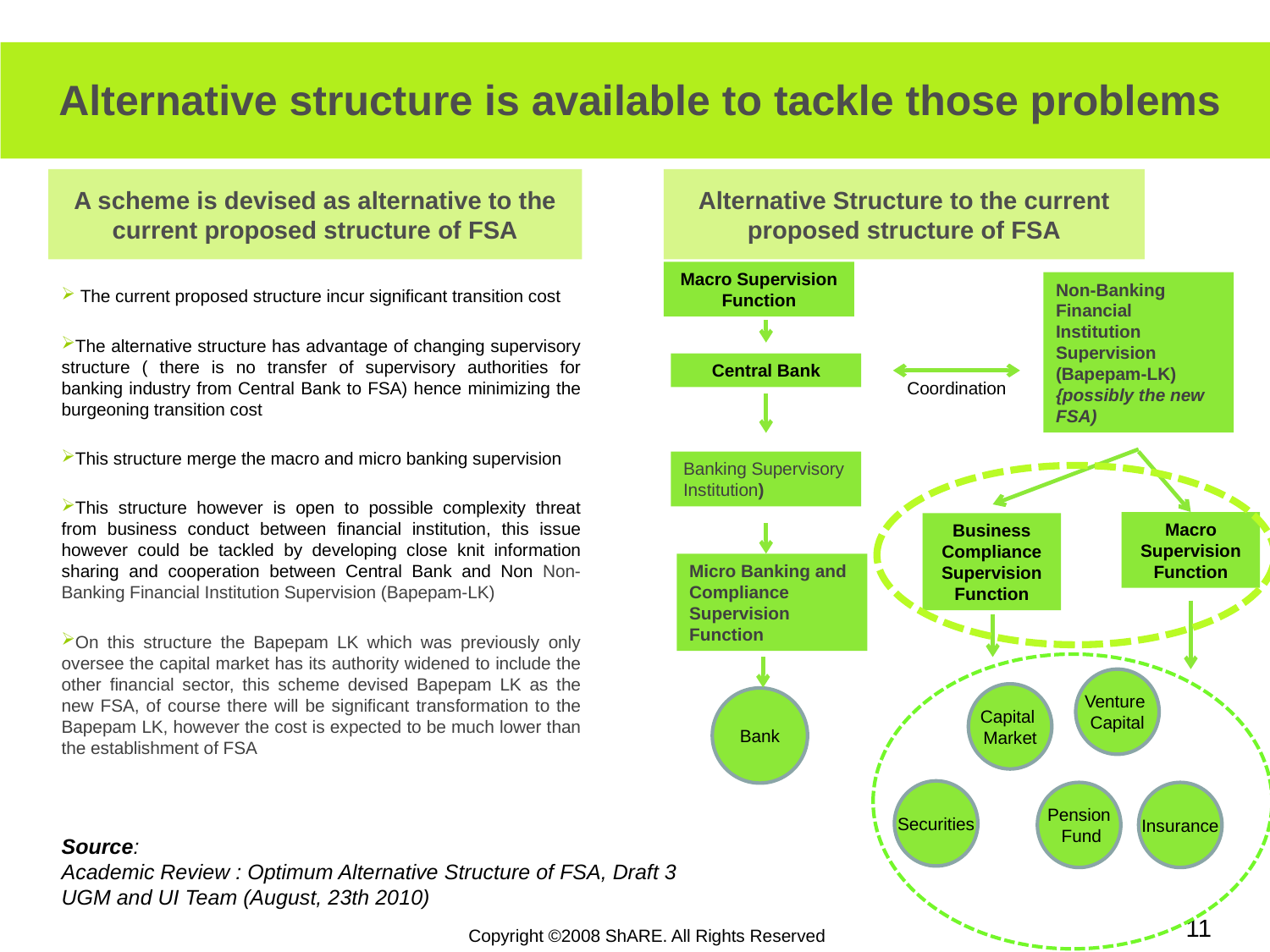

Alternative structure is available to tackle those problems
A scheme is devised as alternative to the current proposed structure of FSA
Alternative Structure to the current proposed structure of FSA
Macro Supervision Function
Non-Banking Financial Institution Supervision (Bapepam-LK) {possibly the new FSA)
 The current proposed structure incur significant transition cost

The alternative structure has advantage of changing supervisory structure ( there is no transfer of supervisory authorities for banking industry from Central Bank to FSA) hence minimizing the burgeoning transition cost

This structure merge the macro and micro banking supervision

This structure however is open to possible complexity threat from business conduct between financial institution, this issue however could be tackled by developing close knit information sharing and cooperation between Central Bank and Non Non-Banking Financial Institution Supervision (Bapepam-LK)

On this structure the Bapepam LK which was previously only oversee the capital market has its authority widened to include the other financial sector, this scheme devised Bapepam LK as the new FSA, of course there will be significant transformation to the Bapepam LK, however the cost is expected to be much lower than the establishment of FSA

Central Bank
Coordination
Banking Supervisory Institution)

Macro
Supervision Function
Business Compliance Supervision Function
Micro Banking and Compliance Supervision Function

Venture
Capital
Capital
Market
Bank
Securities
Pension
 Fund
Insurance
Source:
Academic Review : Optimum Alternative Structure of FSA, Draft 3
UGM and UI Team (August, 23th 2010)